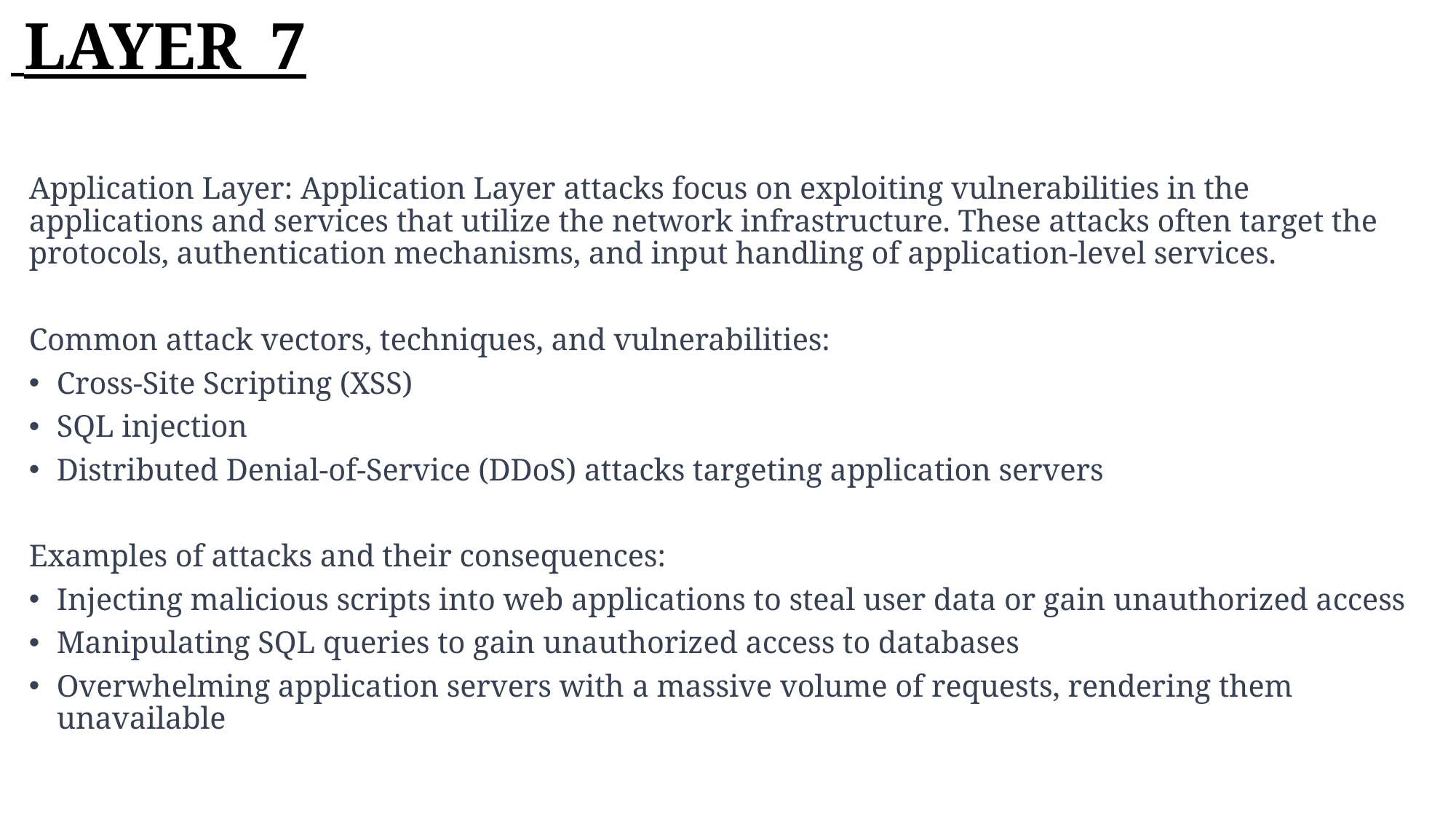

# LAYER_7
Application Layer: Application Layer attacks focus on exploiting vulnerabilities in the applications and services that utilize the network infrastructure. These attacks often target the protocols, authentication mechanisms, and input handling of application-level services.

Common attack vectors, techniques, and vulnerabilities:
Cross-Site Scripting (XSS)
SQL injection
Distributed Denial-of-Service (DDoS) attacks targeting application servers

Examples of attacks and their consequences:
Injecting malicious scripts into web applications to steal user data or gain unauthorized access
Manipulating SQL queries to gain unauthorized access to databases
Overwhelming application servers with a massive volume of requests, rendering them unavailable